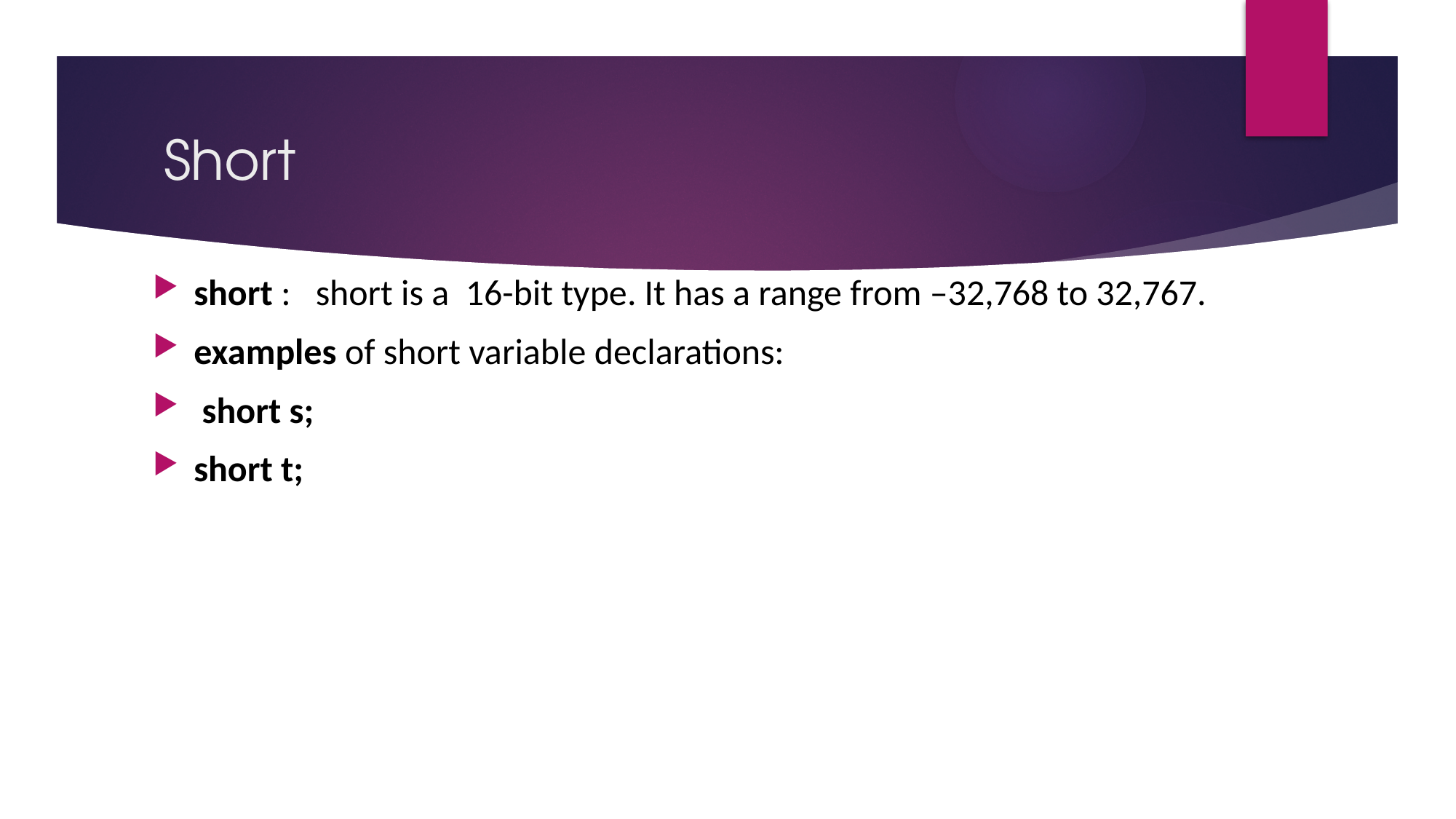

# Short
short :   short is a  16-bit type. It has a range from –32,768 to 32,767.
examples of short variable declarations:
 short s;
short t;